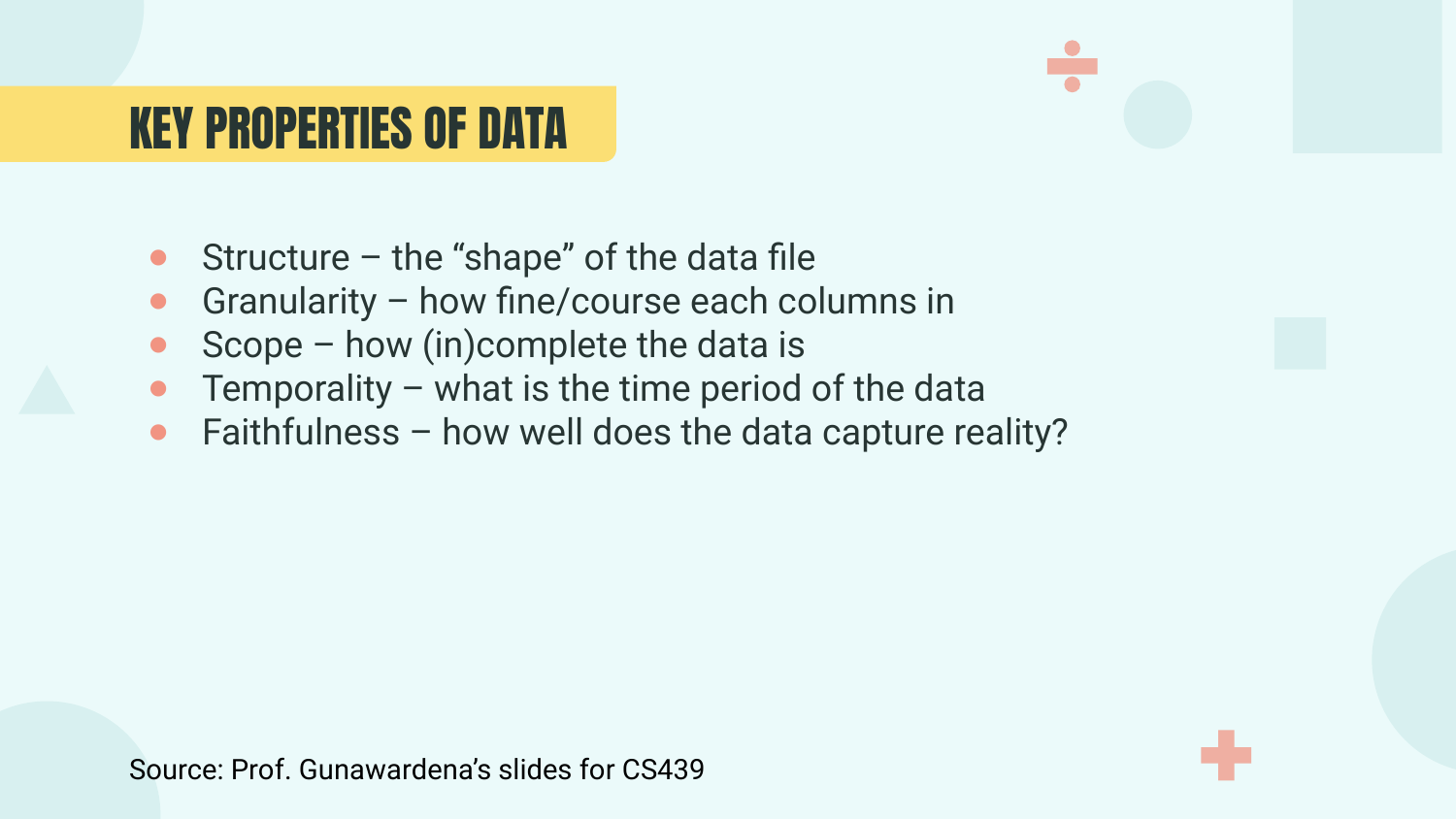

# KEY PROPERTIES OF DATA
Structure – the “shape” of the data file
Granularity – how fine/course each columns in
Scope – how (in)complete the data is
Temporality – what is the time period of the data
Faithfulness – how well does the data capture reality?
Source: Prof. Gunawardena’s slides for CS439